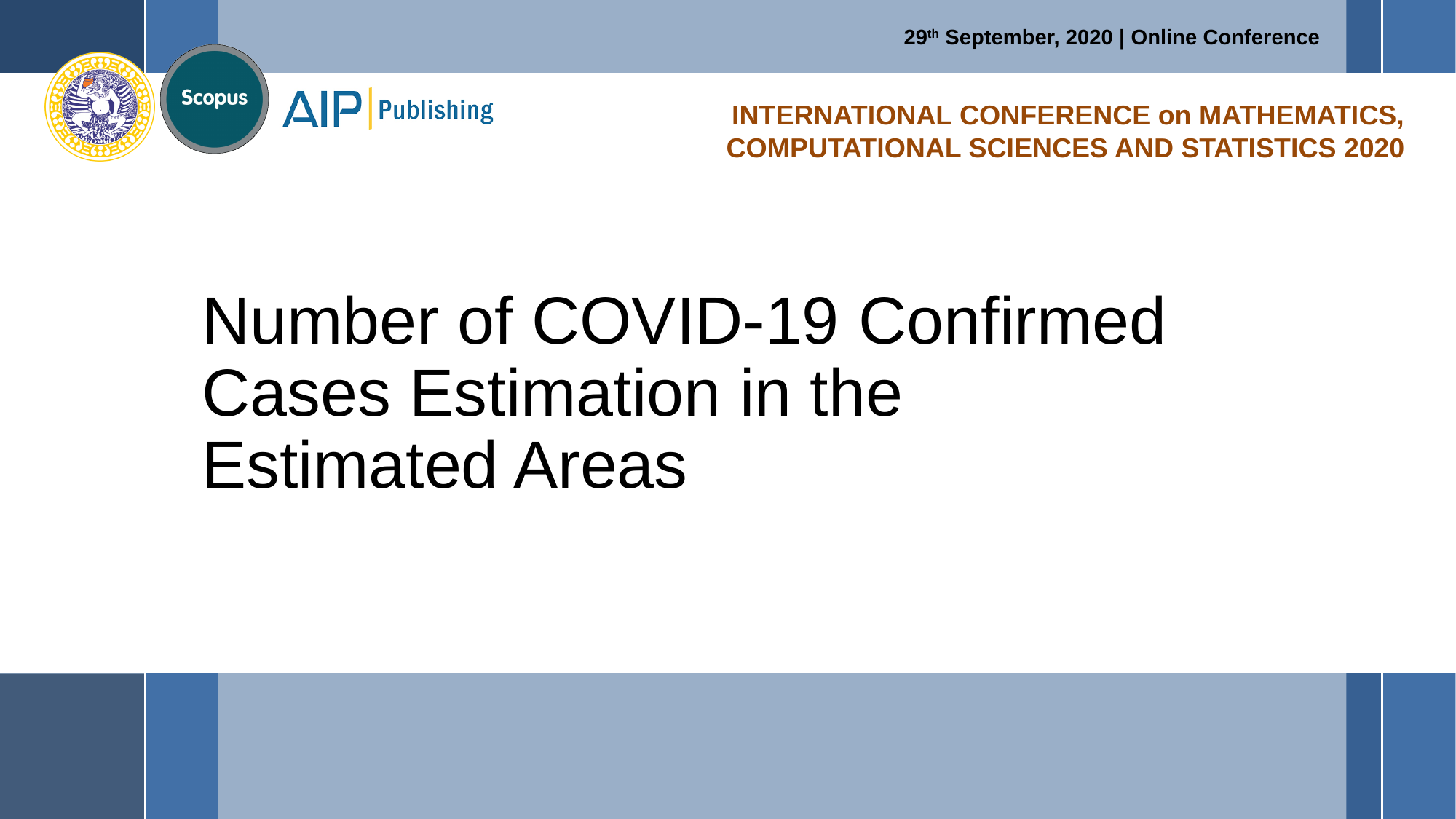

# Number of COVID-19 Confirmed Cases Estimation in the Estimated Areas